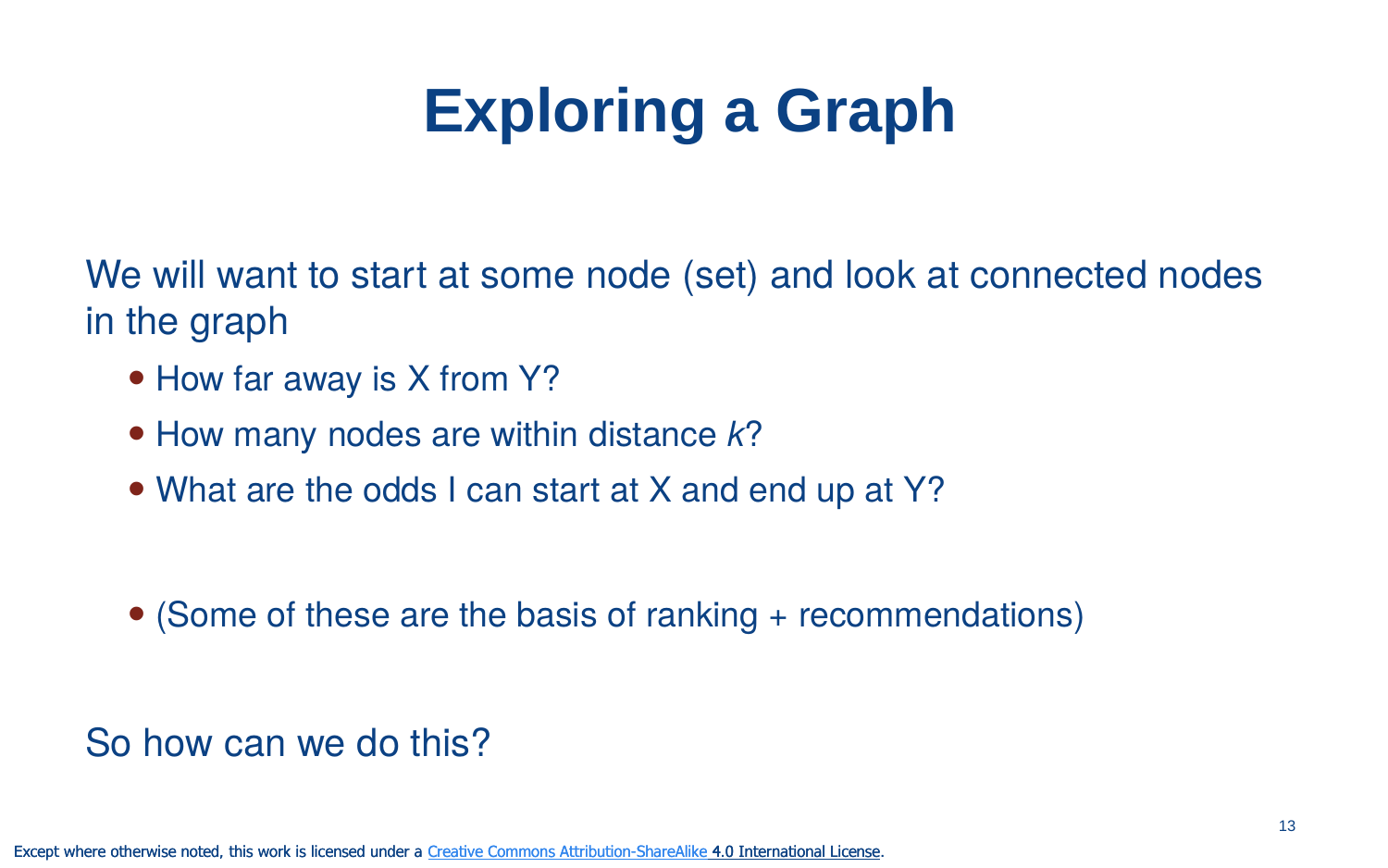

# Exploring a Graph
We will want to start at some node (set) and look at connected nodes in the graph
How far away is X from Y?
How many nodes are within distance k?
What are the odds I can start at X and end up at Y?

(Some of these are the basis of ranking + recommendations)

So how can we do this?
13